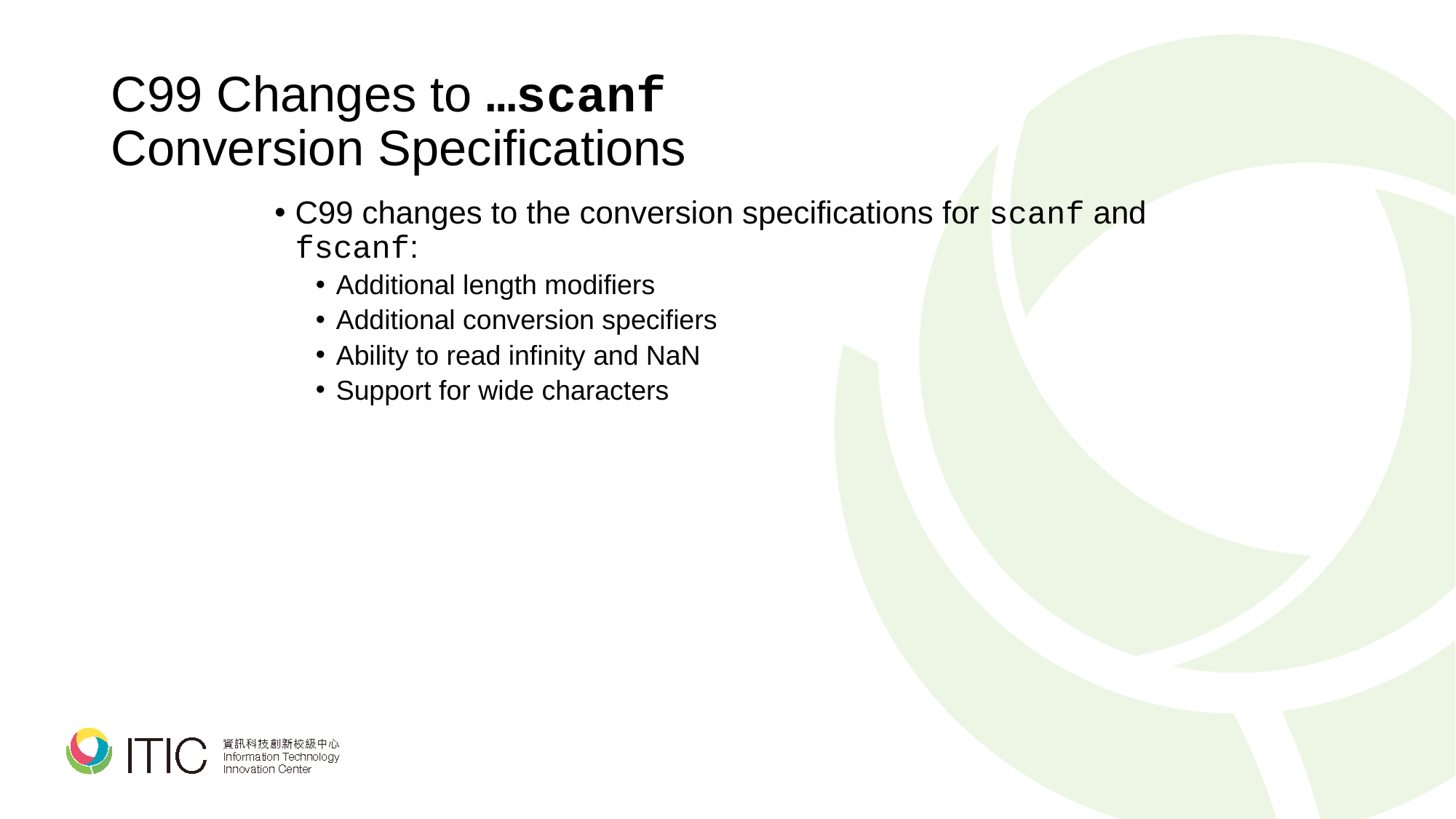

# C99 Changes to …scanf Conversion Specifications
C99 changes to the conversion specifications for scanf and fscanf:
Additional length modifiers
Additional conversion specifiers
Ability to read infinity and NaN
Support for wide characters